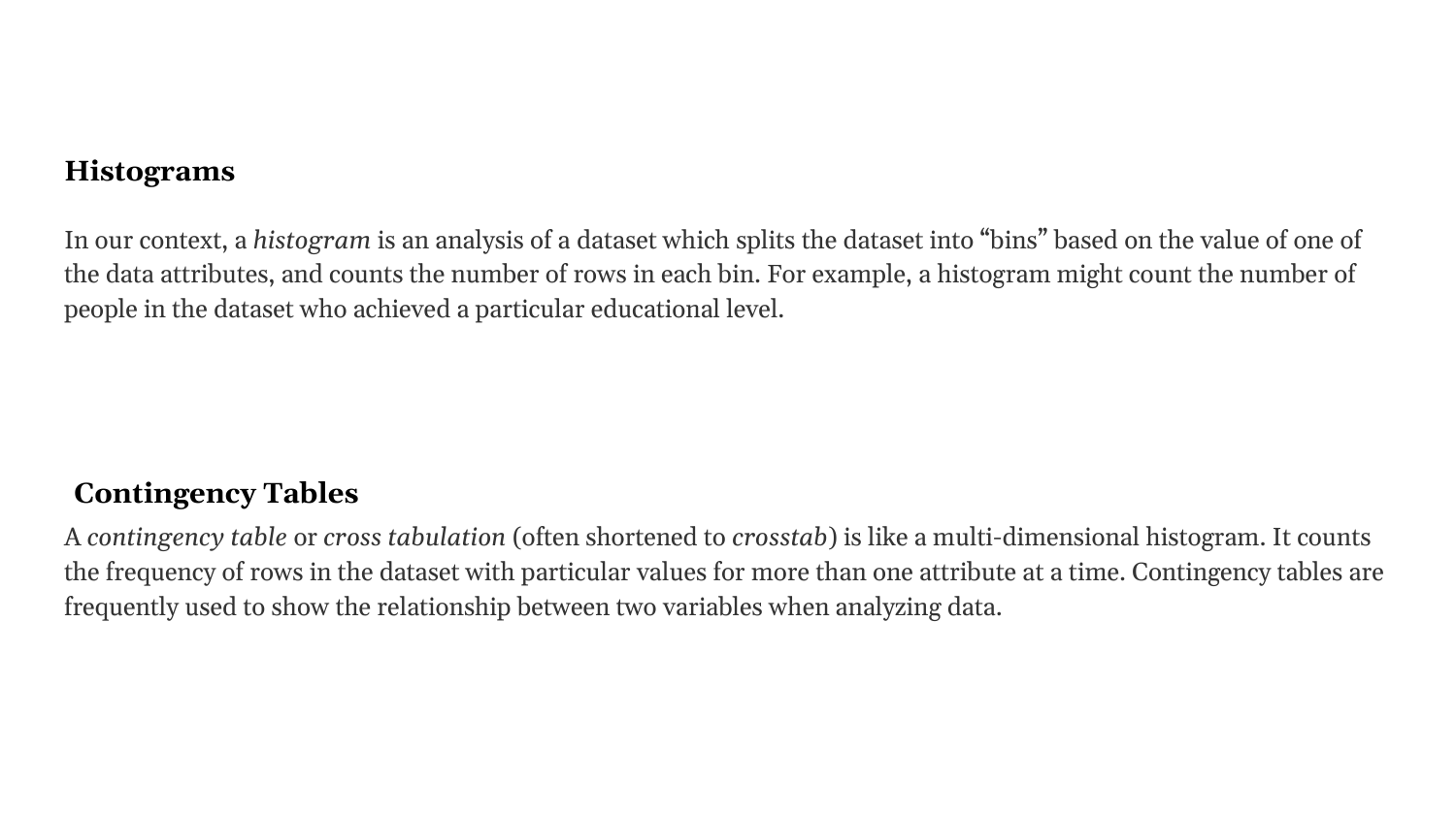

# Histograms

In our context, a histogram is an analysis of a dataset which splits the dataset into “bins” based on the value of one of the data attributes, and counts the number of rows in each bin. For example, a histogram might count the number of people in the dataset who achieved a particular educational level.

Contingency Tables
A contingency table or cross tabulation (often shortened to crosstab) is like a multi-dimensional histogram. It counts the frequency of rows in the dataset with particular values for more than one attribute at a time. Contingency tables are frequently used to show the relationship between two variables when analyzing data.